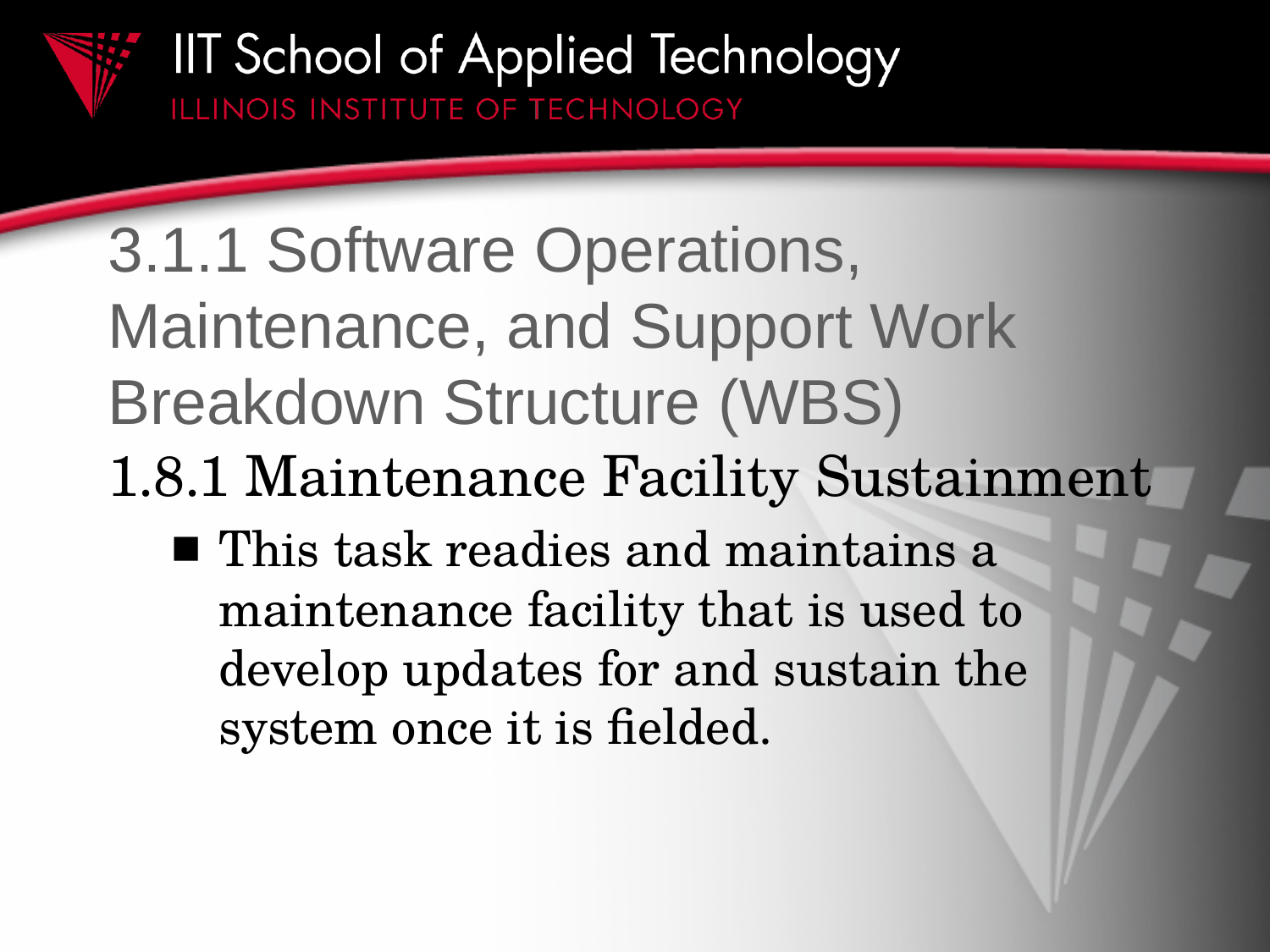

# 3.1.1 Software Operations, Maintenance, and Support Work Breakdown Structure (WBS)
1.8.1 Maintenance Facility Sustainment
This task readies and maintains a maintenance facility that is used to develop updates for and sustain the system once it is fielded.